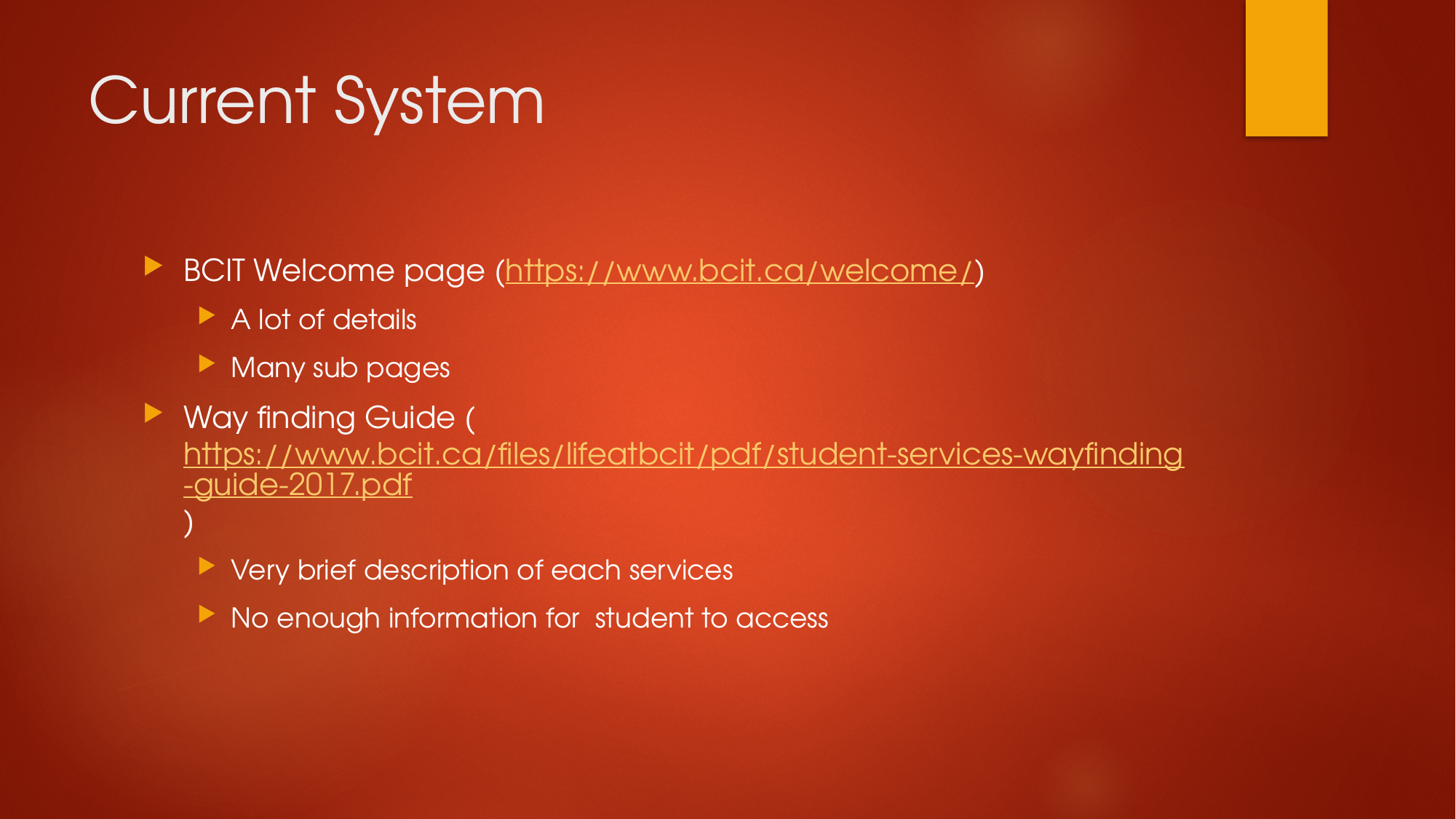

# Current System
BCIT Welcome page (https://www.bcit.ca/welcome/)
A lot of details
Many sub pages
Way finding Guide (https://www.bcit.ca/files/lifeatbcit/pdf/student-services-wayfinding-guide-2017.pdf)
Very brief description of each services
No enough information for  student to access